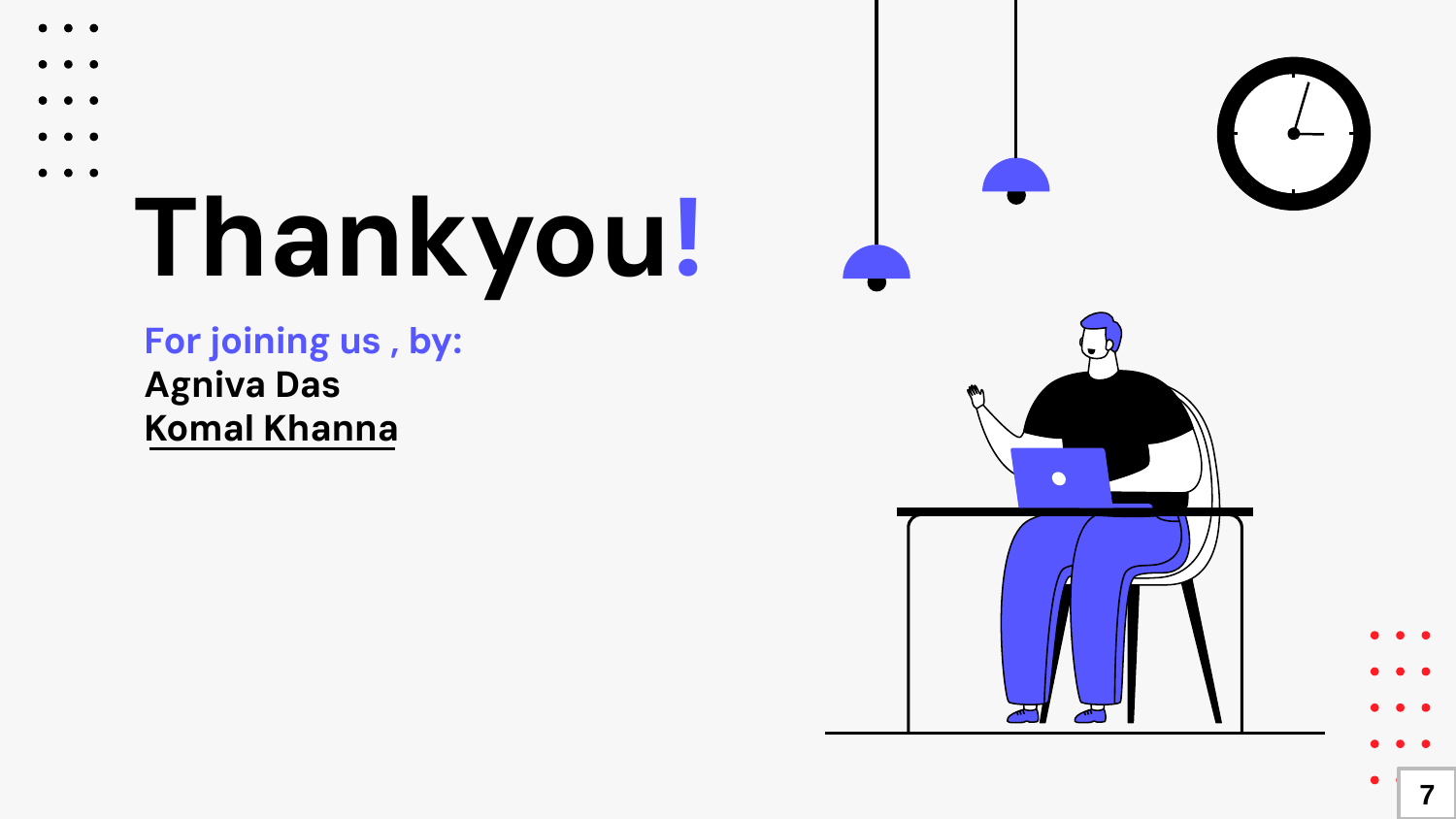

# Thankyou!
For joining us , by:
Agniva Das
Komal Khanna

7